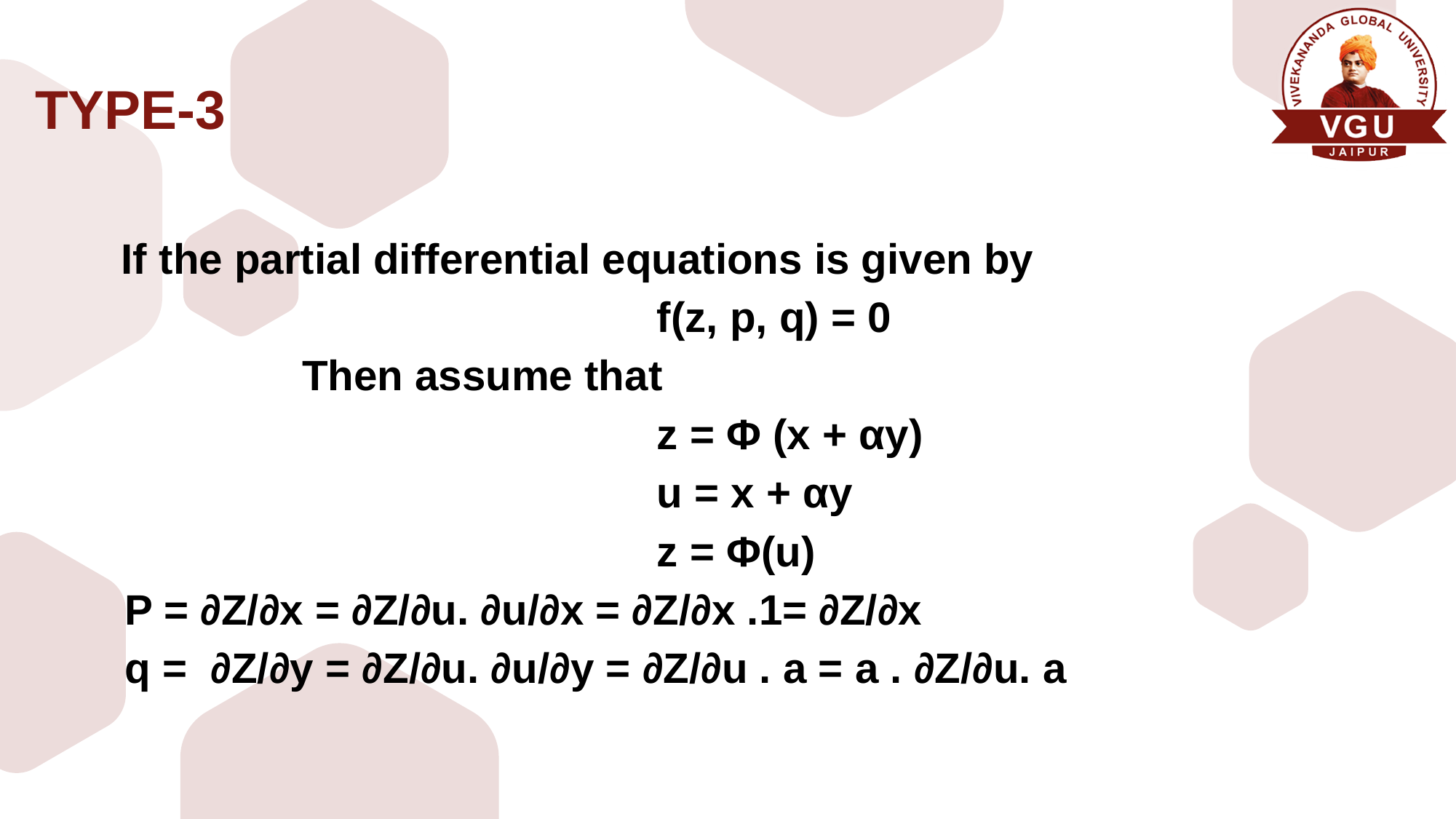

# TYPE-3
 If the partial differential equations is given by
                                              f(z, p, q) = 0
                Then assume that
                                              z = Φ (x + αy)
                                              u = x + αy
                                              z = Φ(u)
 P = ∂Z/∂x = ∂Z/∂u. ∂u/∂x = ∂Z/∂x .1= ∂Z/∂x
 q =  ∂Z/∂y = ∂Z/∂u. ∂u/∂y = ∂Z/∂u . a = a . ∂Z/∂u. a